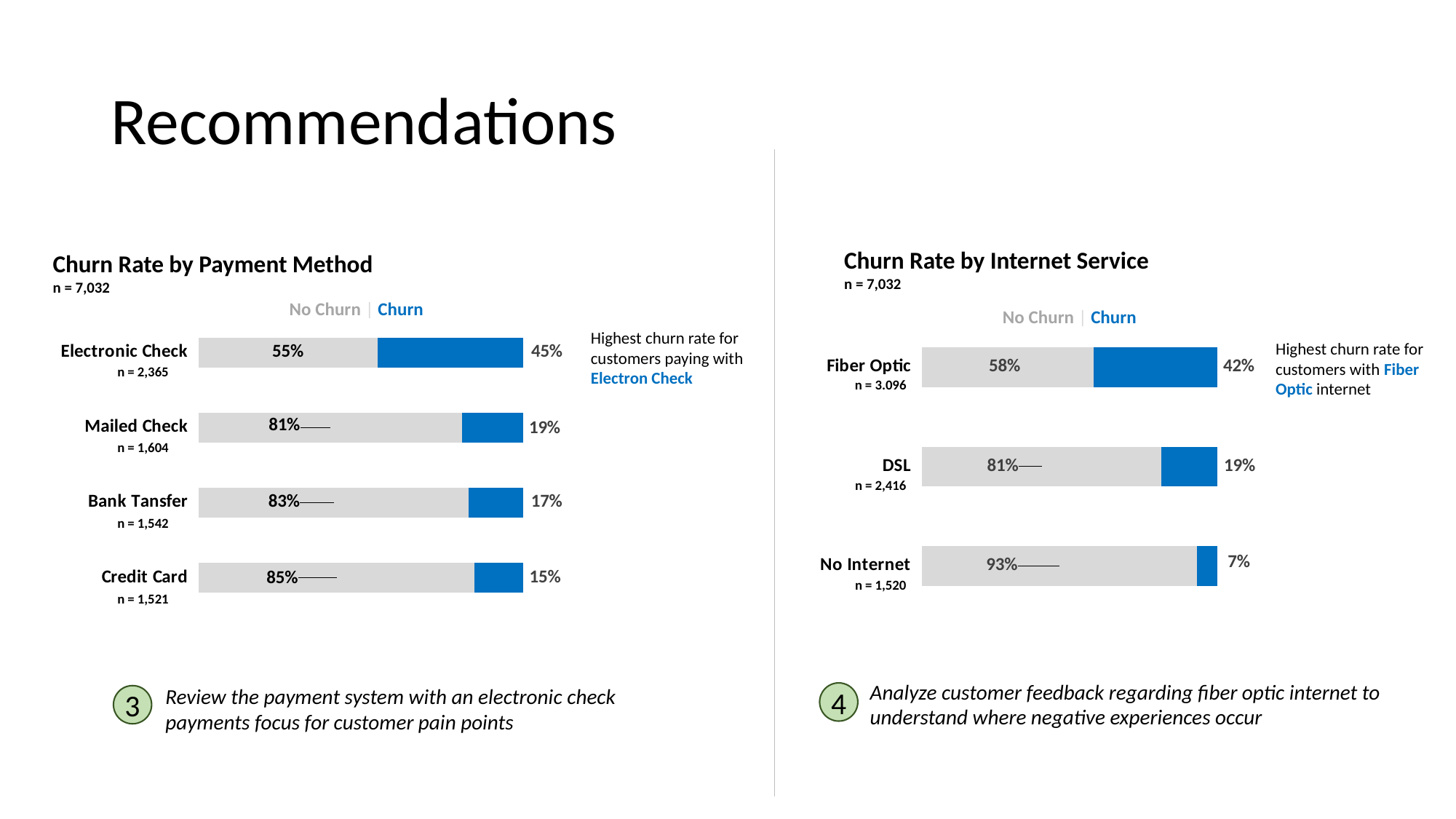

# Recommendations
Churn Rate by Internet Service
n = 7,032
Churn Rate by Payment Method
n = 7,032
No Churn | Churn

### Chart

| Category | No | Yes |
|---|---|---|
| Credit Card | 0.85 | 0.15 |
| Bank Tansfer | 0.83 | 0.17 |
| Mailed Check | 0.81 | 0.19 |
| Electronic Check | 0.55 | 0.45 |
No Churn | Churn

### Chart

| Category | No | Yes |
|---|---|---|
| No Internet | 0.93 | 0.07 |
| DSL | 0.81 | 0.19 |
| Fiber Optic | 0.58 | 0.42 |
Highest churn rate for customers paying with  Electron Check
Highest churn rate for customers with Fiber Optic internet
n = 2,365
n = 3.096
n = 1,604
n = 2,416
n = 1,542
n = 1,520
n = 1,521
Analyze customer feedback regarding fiber optic internet to understand where negative experiences occur
Review the payment system with an electronic check payments focus for customer pain points
4
3